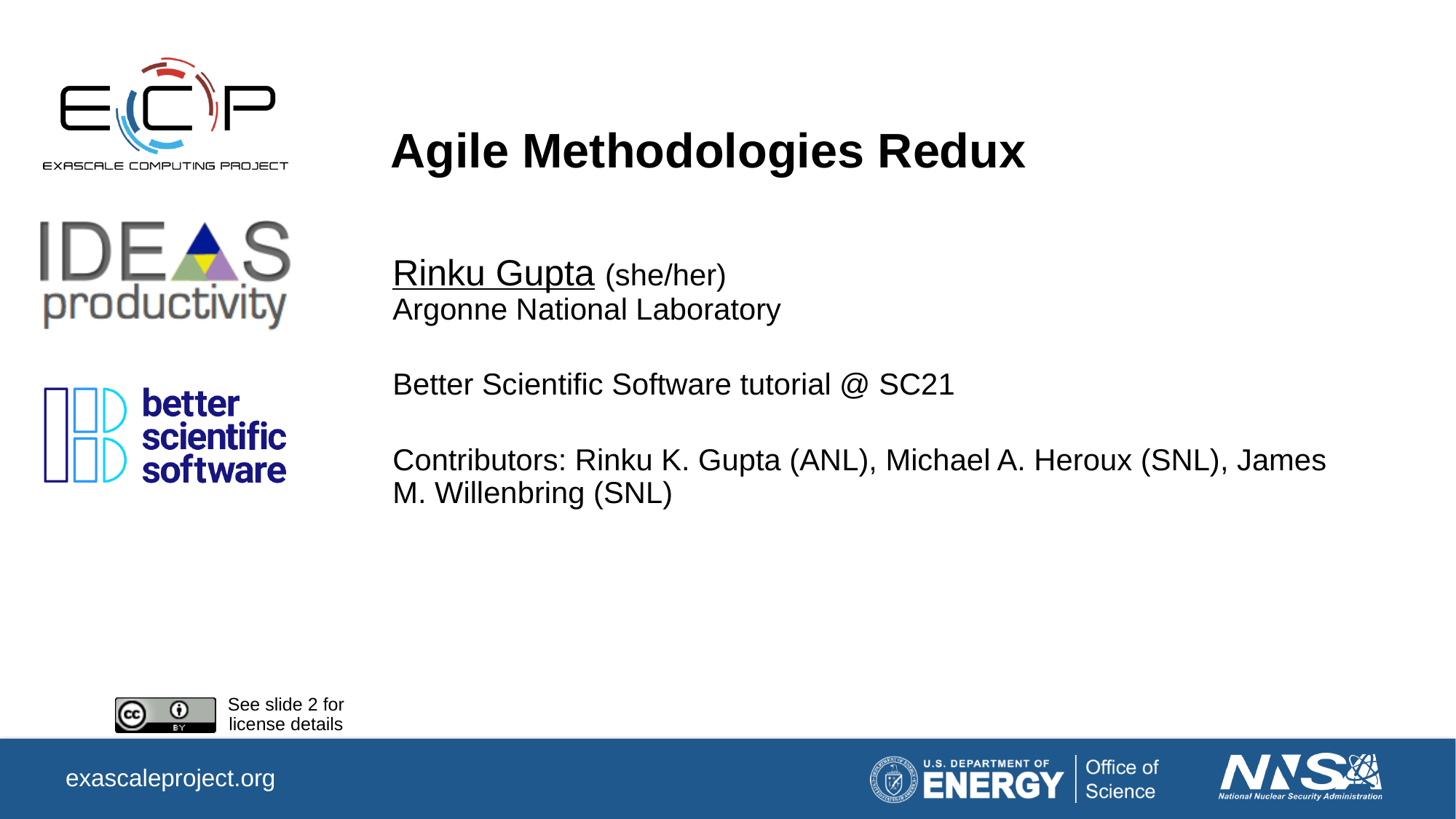

# Agile Methodologies Redux
Rinku Gupta (she/her)
Argonne National Laboratory
Better Scientific Software tutorial @ SC21
Contributors: Rinku K. Gupta (ANL), Michael A. Heroux (SNL), James M. Willenbring (SNL)